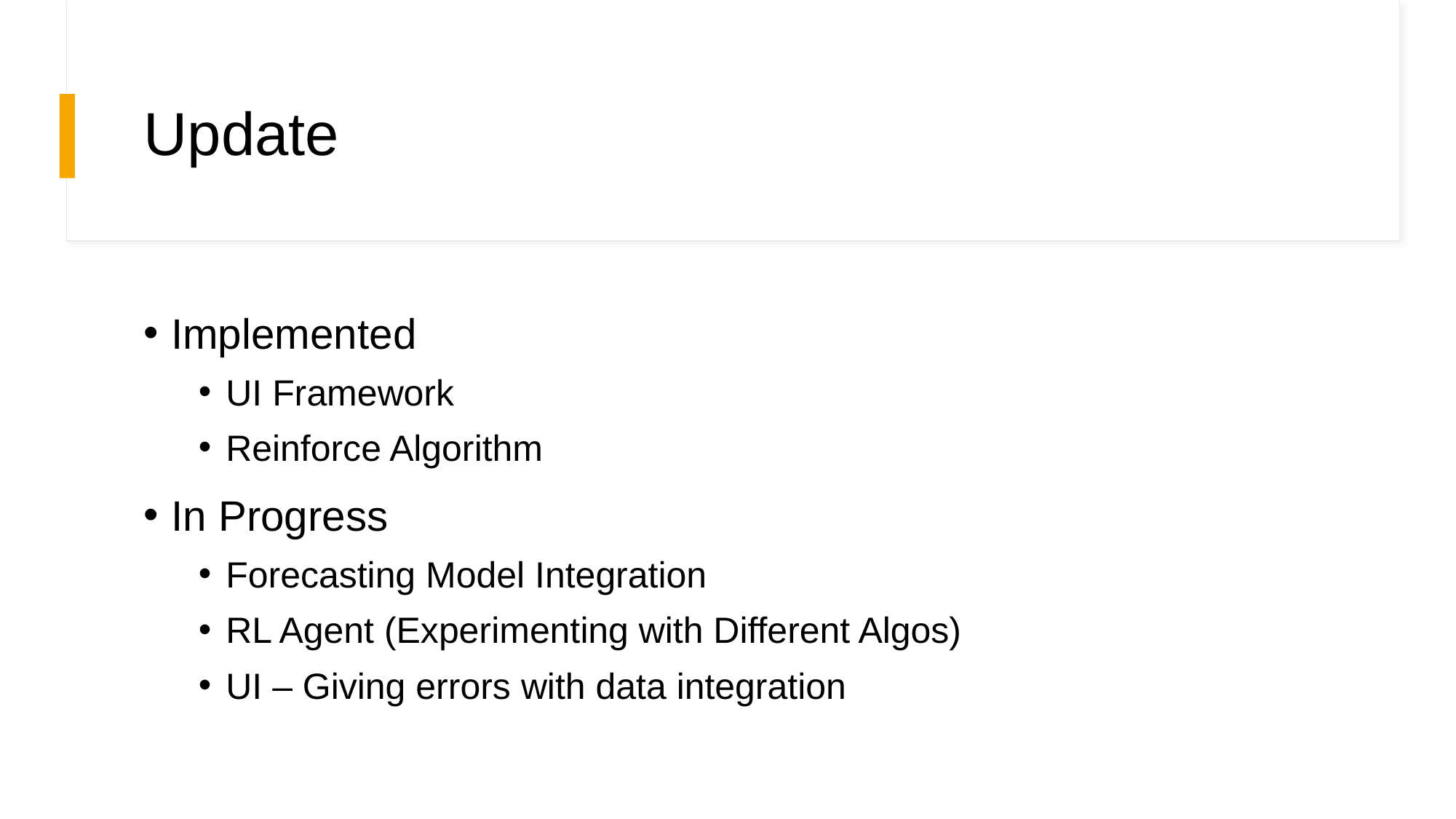

# Update
Implemented
UI Framework
Reinforce Algorithm
In Progress
Forecasting Model Integration
RL Agent (Experimenting with Different Algos)
UI – Giving errors with data integration